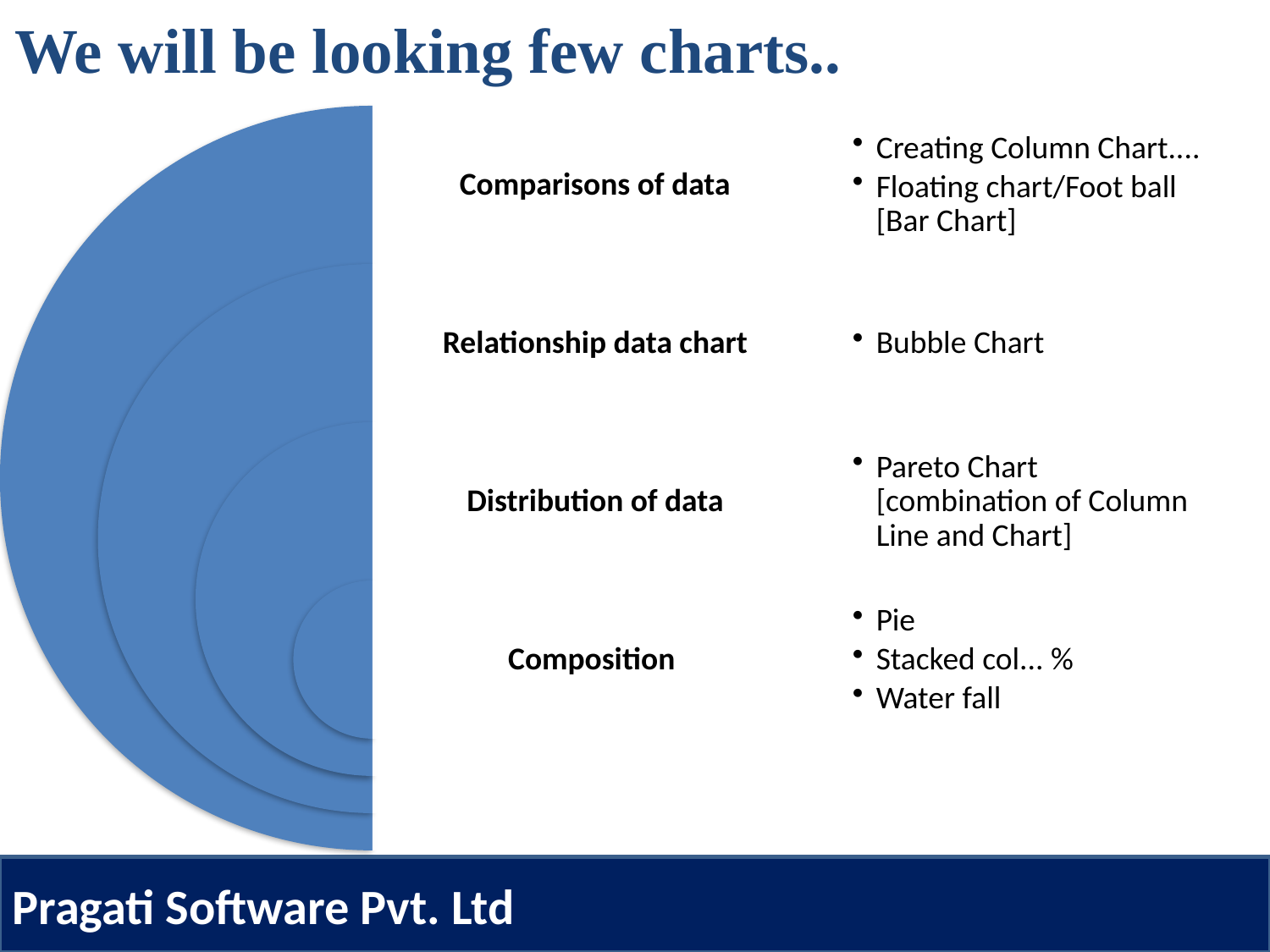

# We will be looking few charts..
Comparisons of data
Relationship data chart
Distribution of data
Composition
Creating Column Chart....
Floating chart/Foot ball [Bar Chart]
Bubble Chart
Pareto Chart         [combination of Column Line and Chart]
Pie
Stacked col... %
Water fall